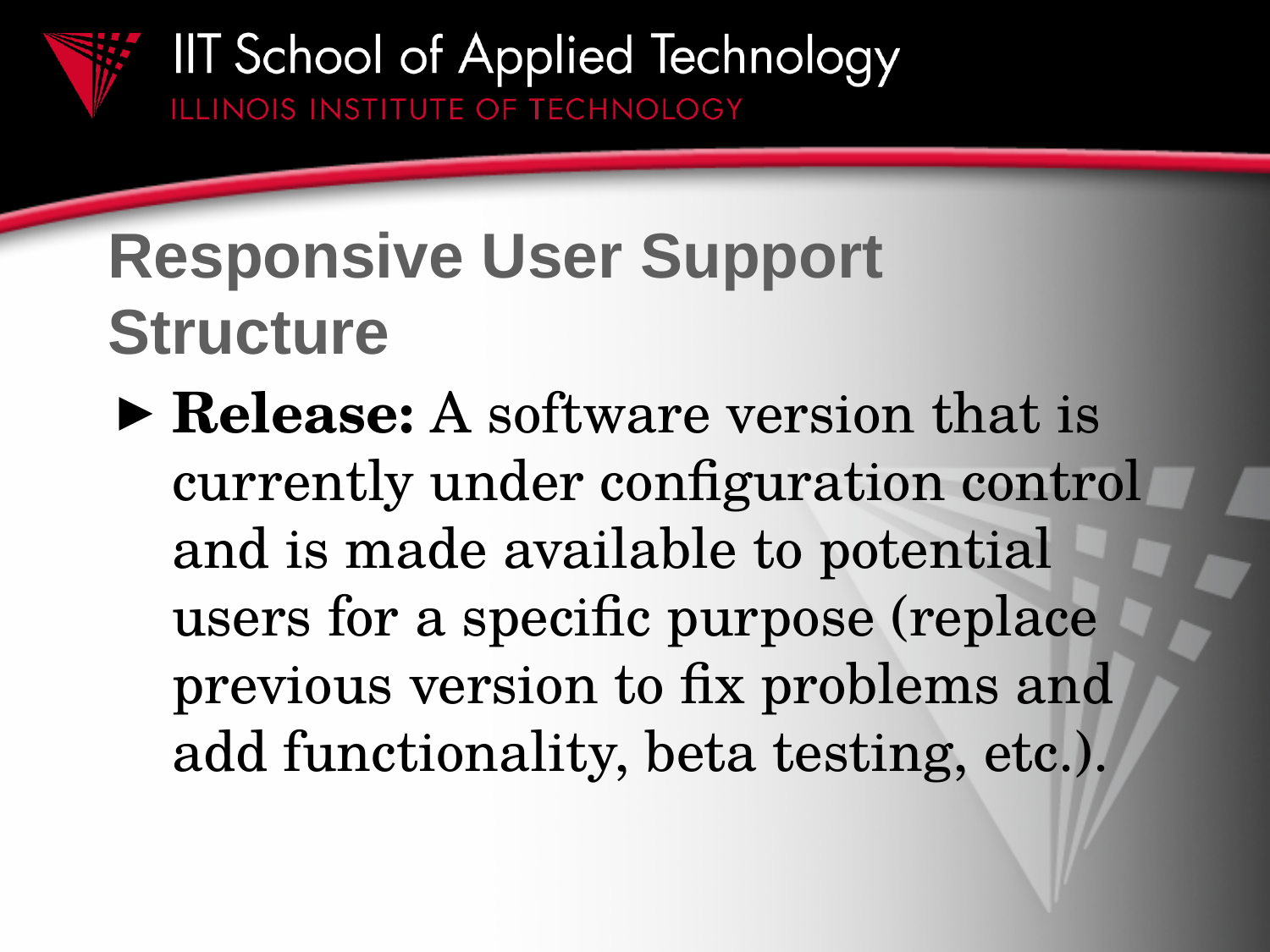

# Responsive User Support Structure
Release: A software version that is currently under configuration control and is made available to potential users for a specific purpose (replace previous version to fix problems and add functionality, beta testing, etc.).